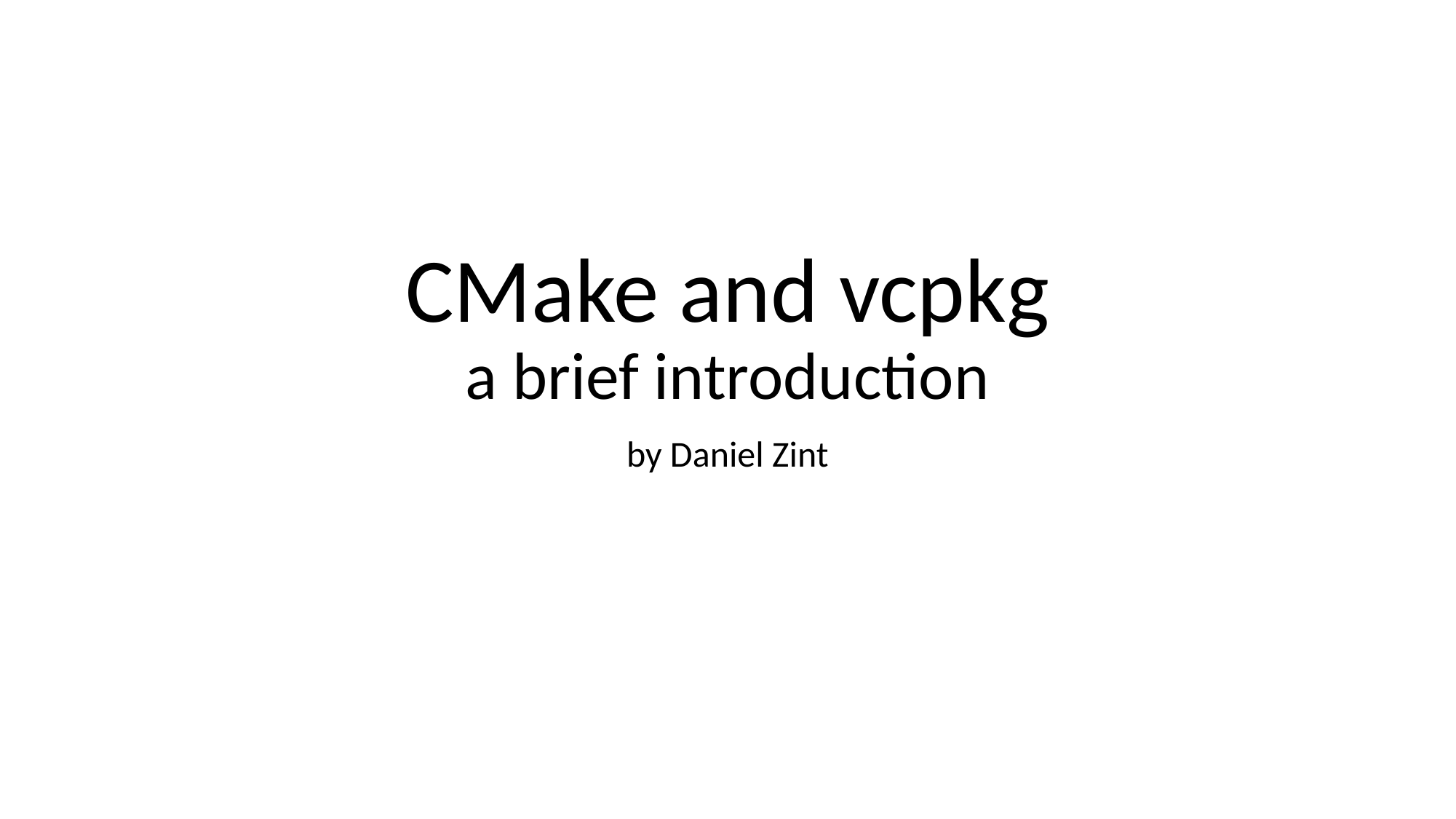

# CMake and vcpkg a brief introduction
by Daniel Zint